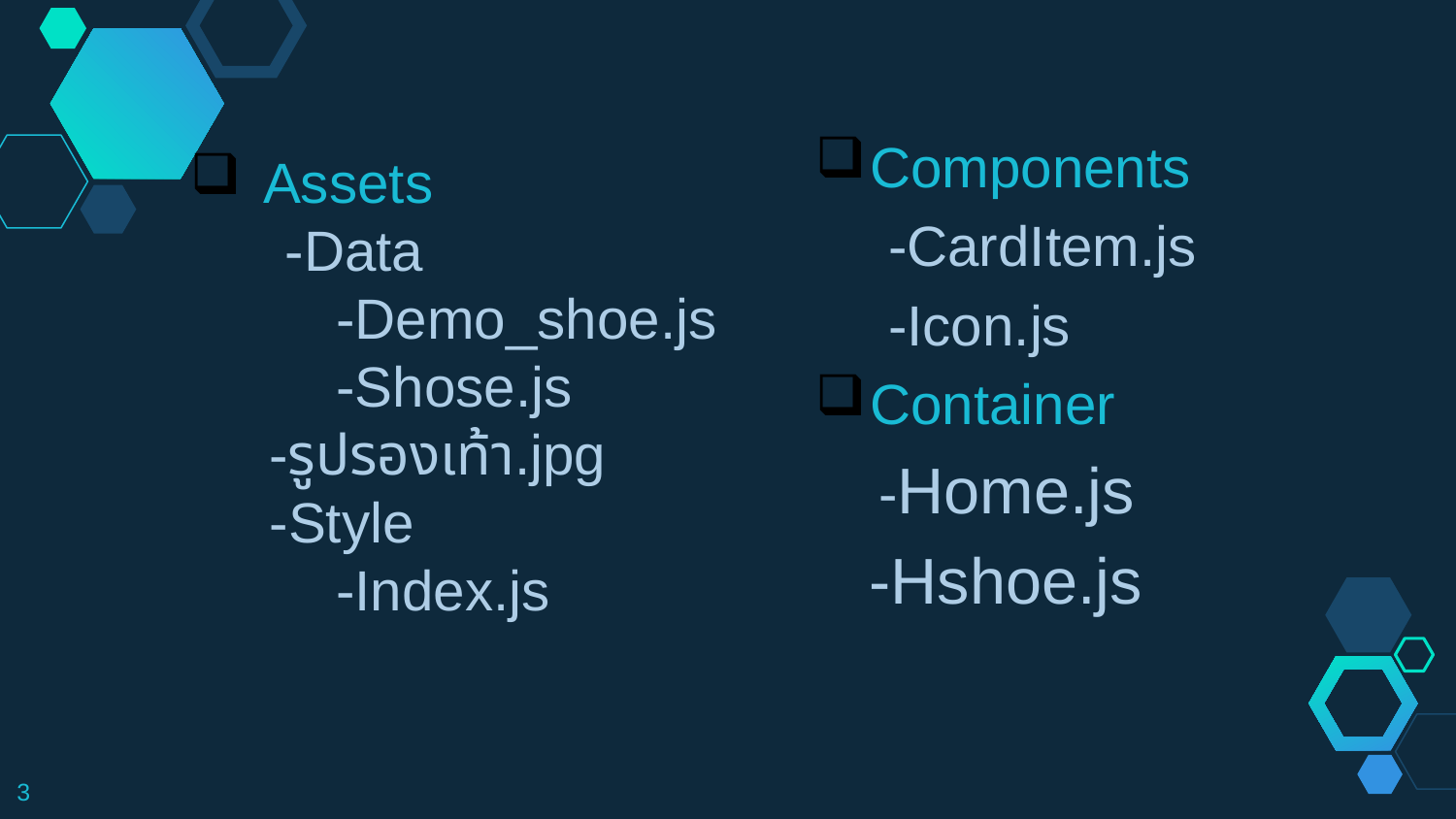

Components
-CardItem.js
-Icon.js
Container
    -Home.js
   -Hshoe.js

Assets
      -Data
	-Demo_shoe.js
	-Shose.js
     -รูปรองเท้า.jpg
     -Style
	-Index.js

3